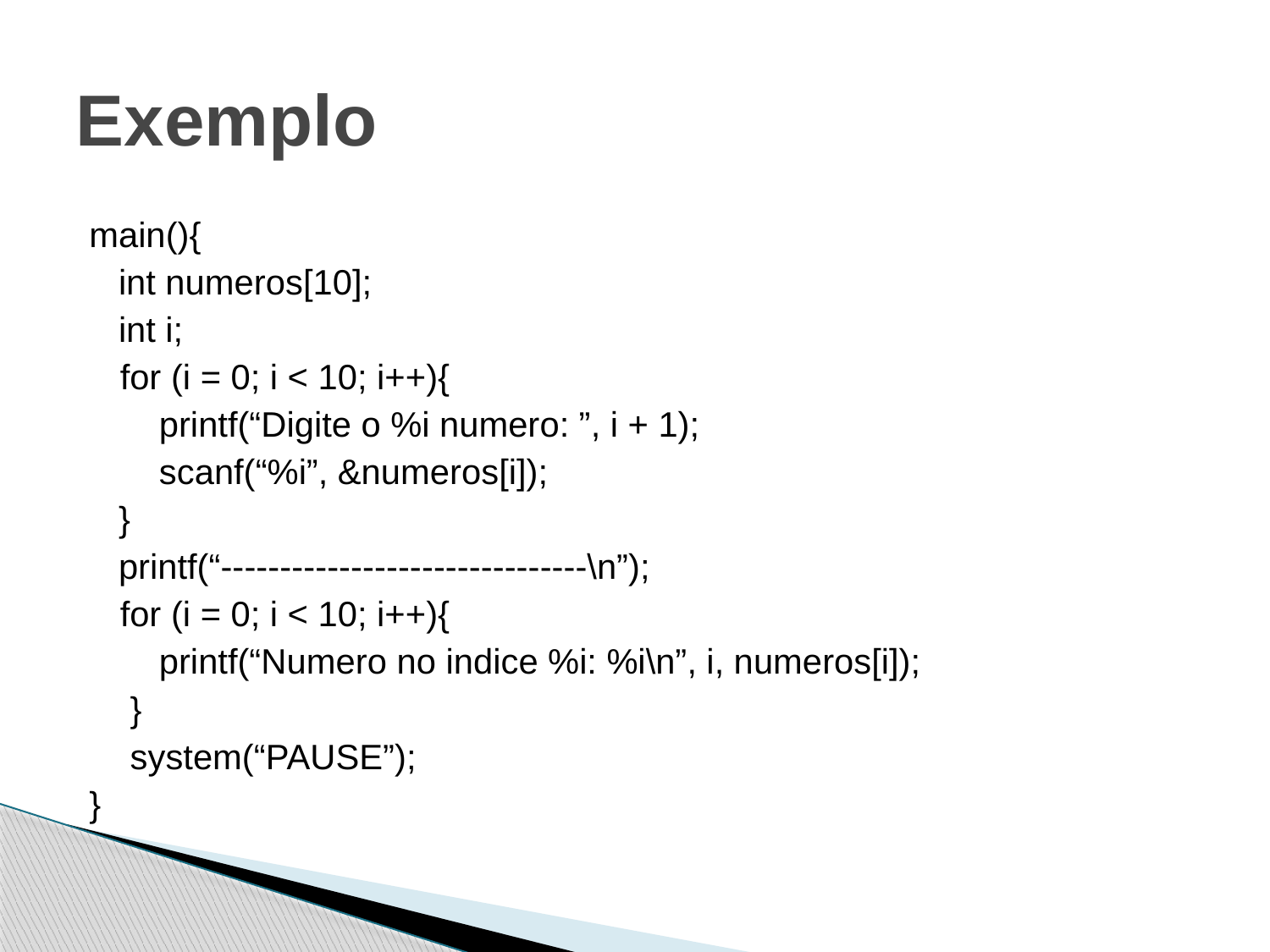

# Exemplo
main(){
   int numeros[10];
   int i;
	for (i = 0; i < 10; i++){
	    printf(“Digite o %i numero: ”, i + 1);
	    scanf(“%i”, &numeros[i]);
   }
   printf(“-------------------------------\n”);
  	for (i = 0; i < 10; i++){
	    printf(“Numero no indice %i: %i\n”, i, numeros[i]);
	 }
	 system(“PAUSE”);
}